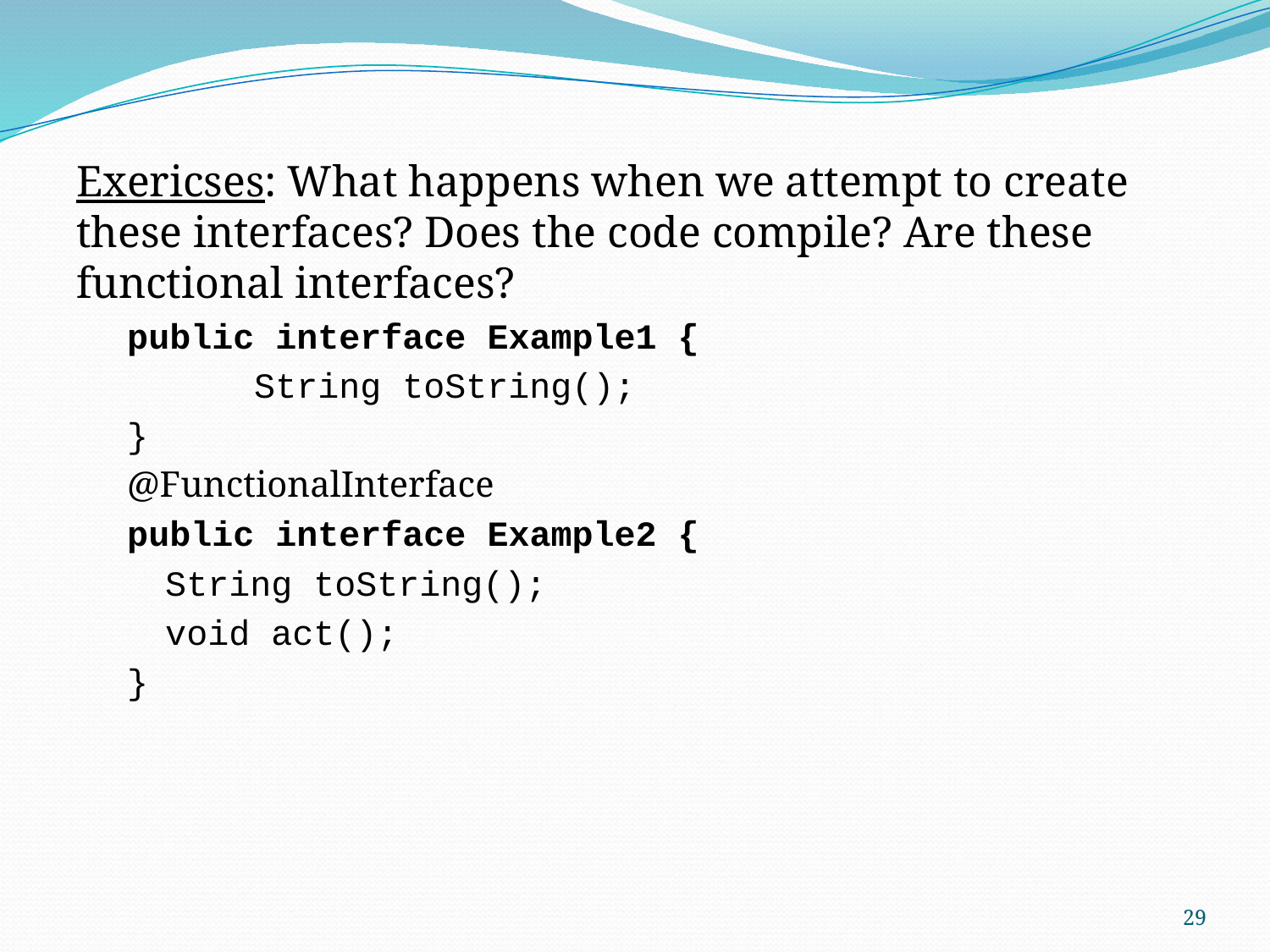

Exericses: What happens when we attempt to create these interfaces? Does the code compile? Are these functional interfaces?
public interface Example1 {
	String toString();
}
@FunctionalInterface
public interface Example2 {
String toString();
void act();
}
29